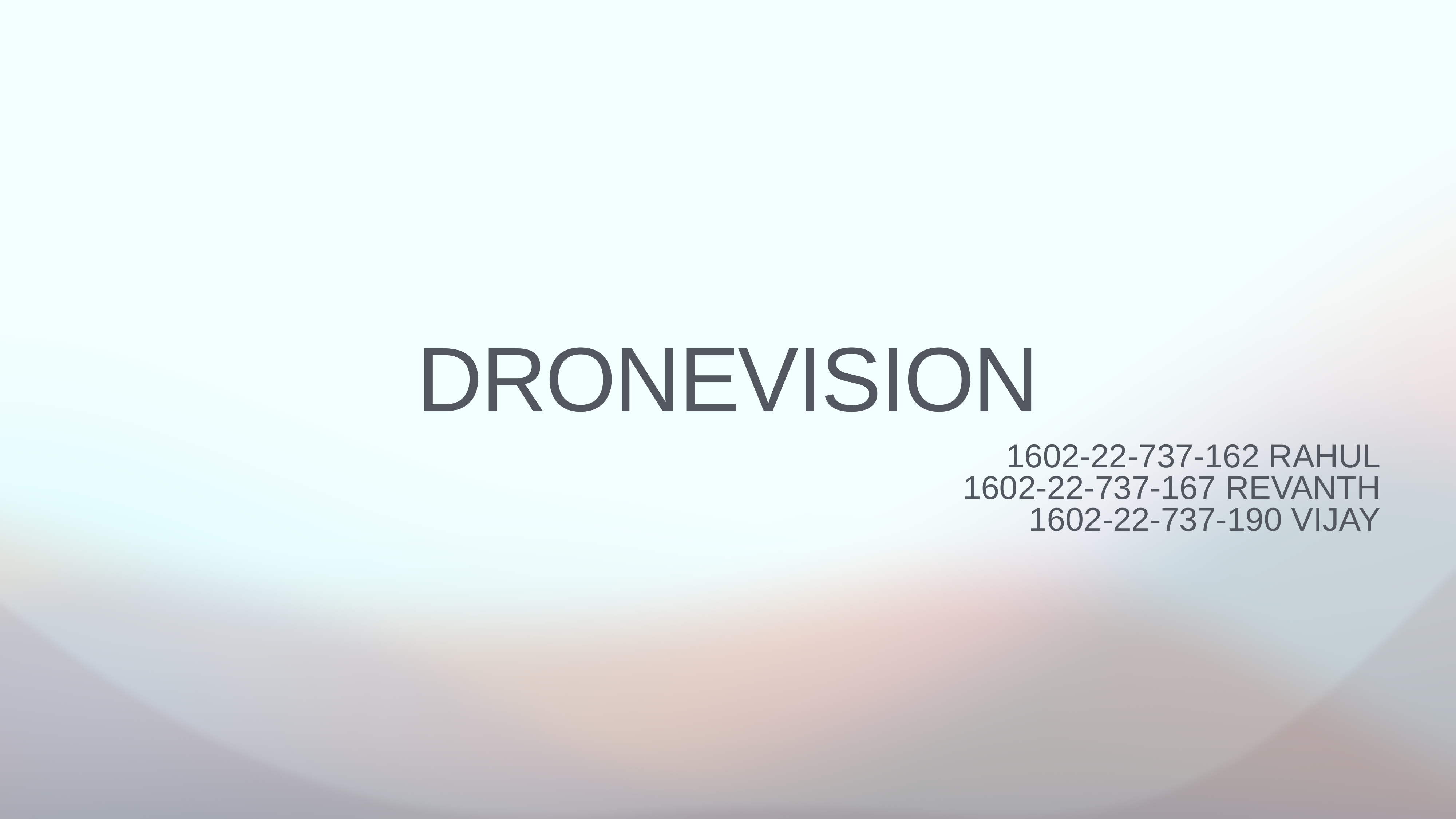

# DRONEVISION
1602-22-737-162 RAHUL
1602-22-737-167 REVANTH
1602-22-737-190 VIJAY